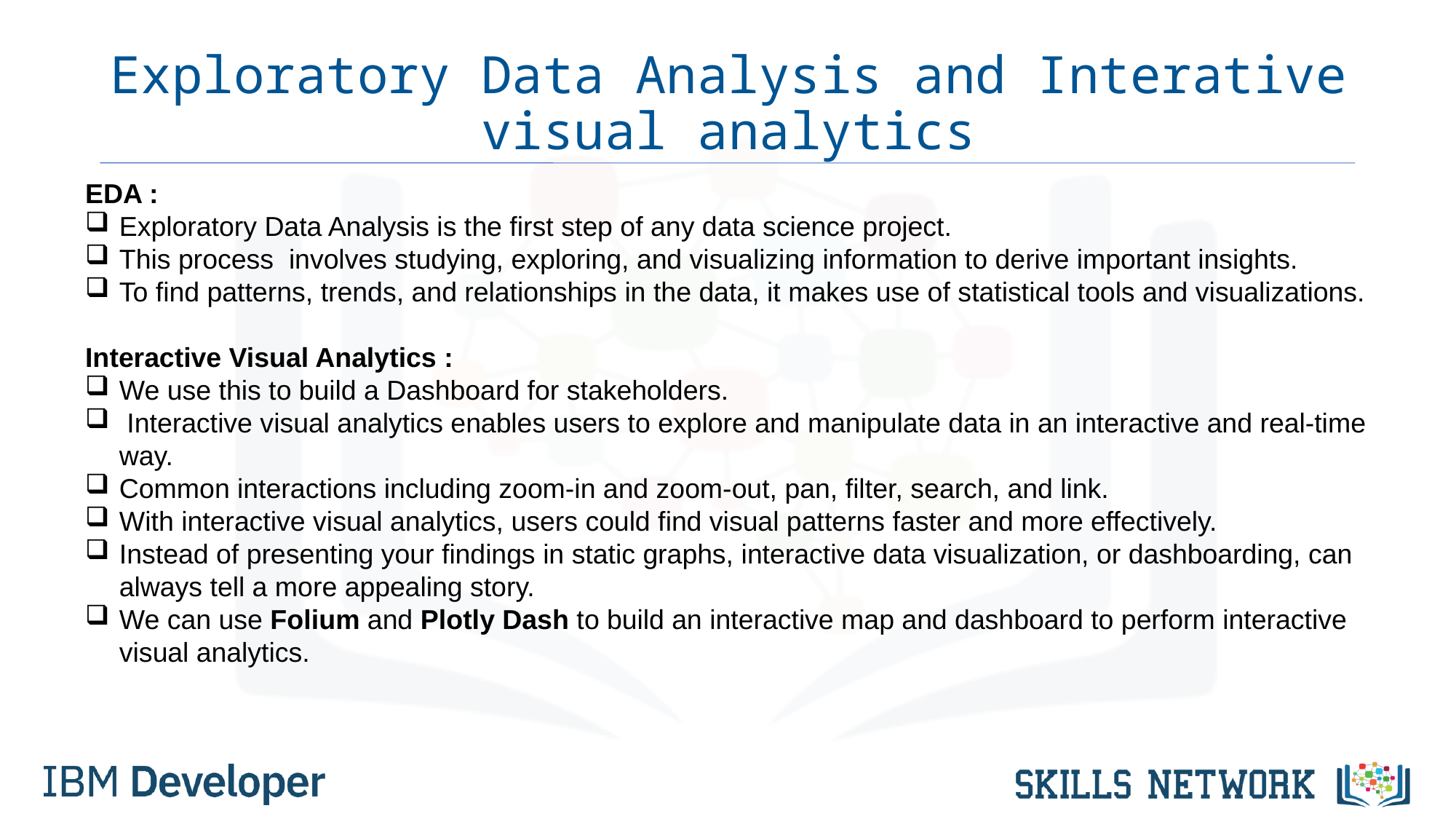

# Exploratory Data Analysis and Interative visual analytics
EDA :
Exploratory Data Analysis is the first step of any data science project.
This process  involves studying, exploring, and visualizing information to derive important insights.
To find patterns, trends, and relationships in the data, it makes use of statistical tools and visualizations.

Interactive Visual Analytics :
We use this to build a Dashboard for stakeholders.
 Interactive visual analytics enables users to explore and manipulate data in an interactive and real-time way.
Common interactions including zoom-in and zoom-out, pan, filter, search, and link.
With interactive visual analytics, users could find visual patterns faster and more effectively.
Instead of presenting your findings in static graphs, interactive data visualization, or dashboarding, can always tell a more appealing story.
We can use Folium and Plotly Dash to build an interactive map and dashboard to perform interactive visual analytics.